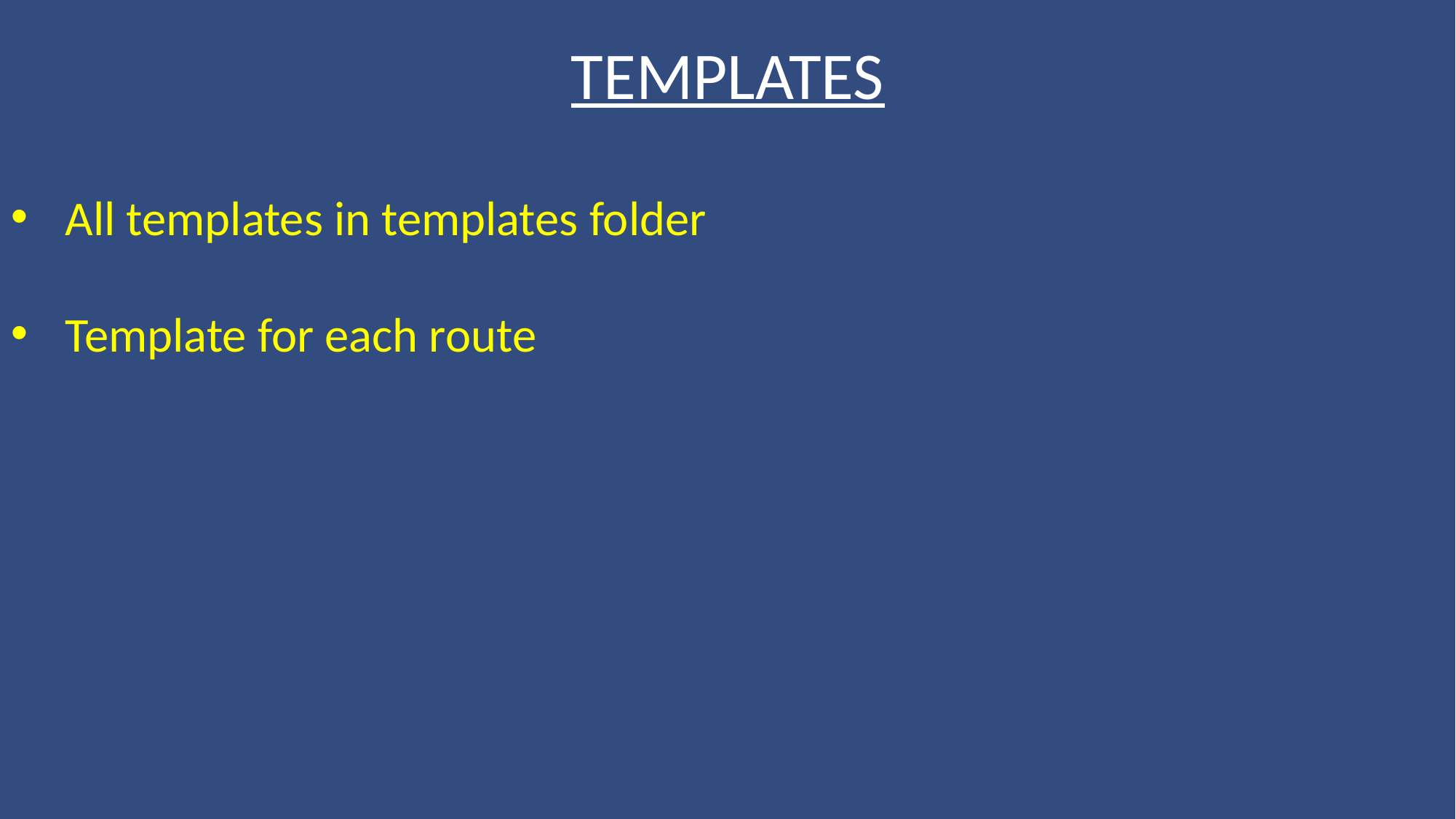

# TEMPLATES
All templates in templates folder

Template for each route